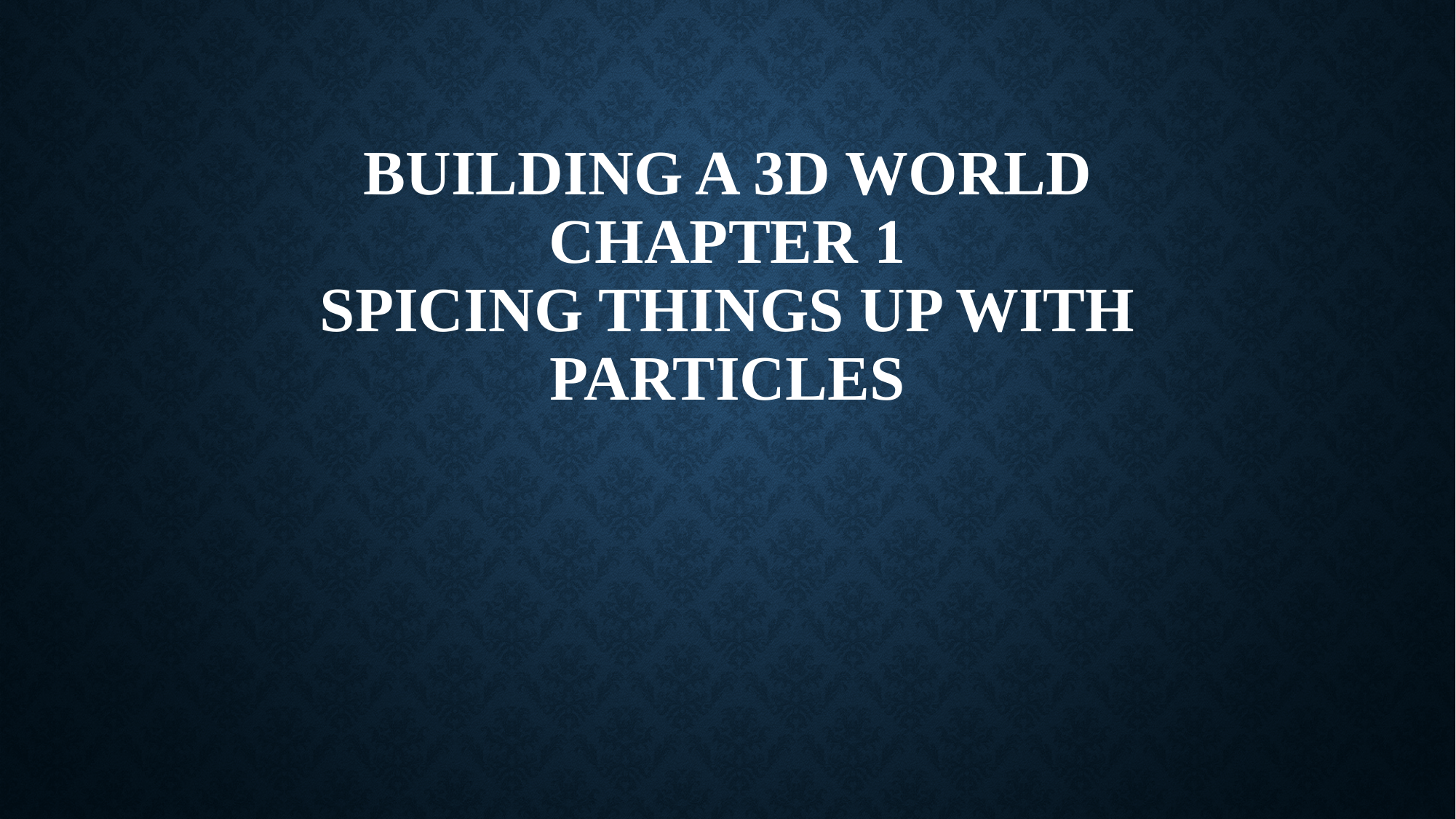

# Building a 3d World Chapter 1 Spicing Things Up with Particles